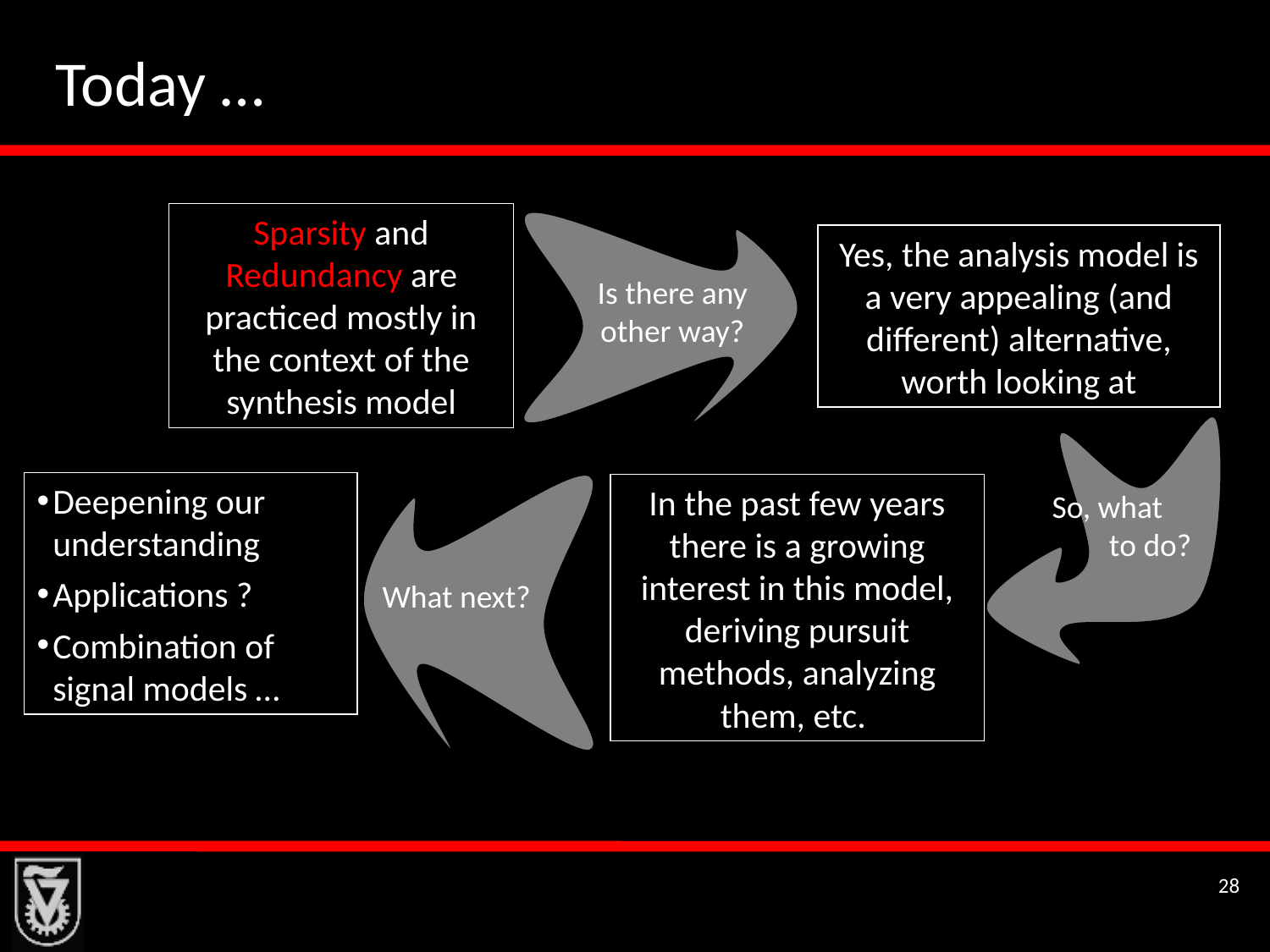

Today …

Sparsity and Redundancy are practiced mostly in the context of the synthesis model

Yes, the analysis model is a very appealing (and different) alternative, worth looking at
Is there any other way?

Deepening our understanding
Applications ?
Combination of signal models …
In the past few years there is a growing interest in this model, deriving pursuit methods, analyzing them, etc.
So, what             to do?
What next?
28